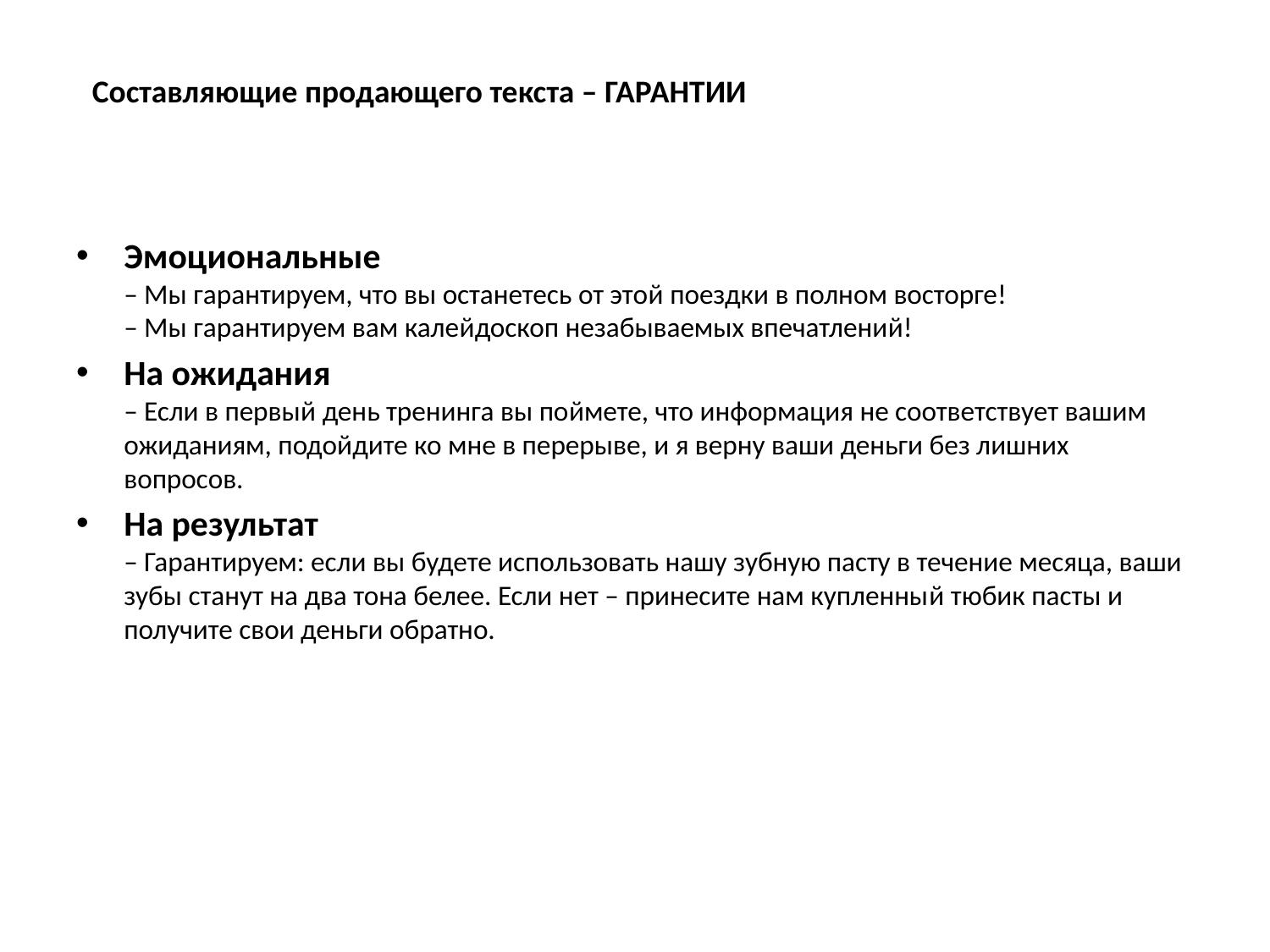

Составляющие продающего текста – ГАРАНТИИ
Эмоциональные
– Мы гарантируем, что вы останетесь от этой поездки в полном восторге!
– Мы гарантируем вам калейдоскоп незабываемых впечатлений!
На ожидания
– Если в первый день тренинга вы поймете, что информация не соответствует вашим ожиданиям, подойдите ко мне в перерыве, и я верну ваши деньги без лишних вопросов.
На результат
– Гарантируем: если вы будете использовать нашу зубную пасту в течение месяца, ваши зубы станут на два тона белее. Если нет – принесите нам купленный тюбик пасты и получите свои деньги обратно.